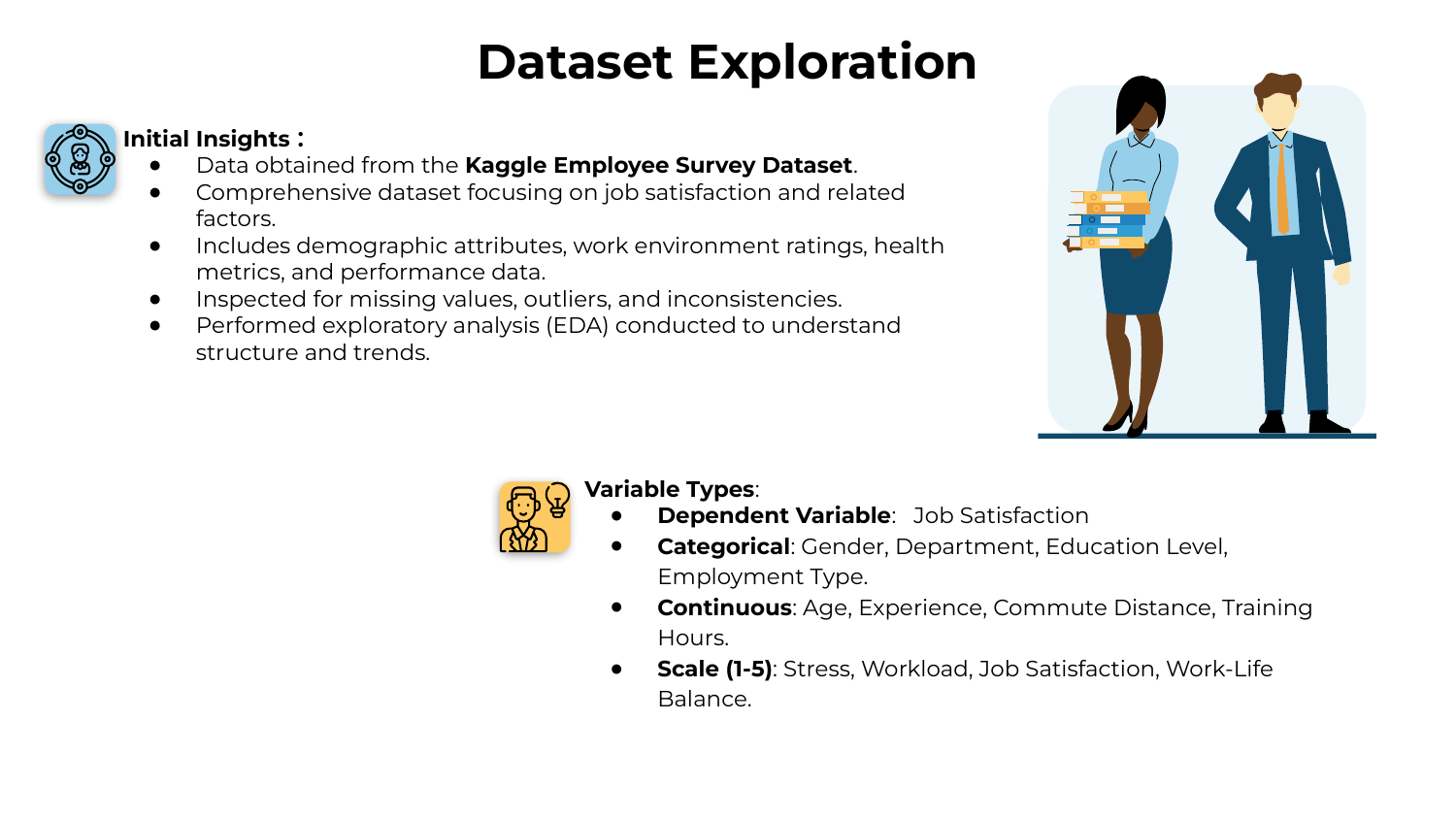

# Dataset Exploration

Initial Insights：
Data obtained from the Kaggle Employee Survey Dataset.
Comprehensive dataset focusing on job satisfaction and related factors.
Includes demographic attributes, work environment ratings, health metrics, and performance data.
Inspected for missing values, outliers, and inconsistencies.
Performed exploratory analysis (EDA) conducted to understand structure and trends.

Variable Types:
Dependent Variable:   Job Satisfaction
Categorical: Gender, Department, Education Level, Employment Type.
Continuous: Age, Experience, Commute Distance, Training Hours.
Scale (1-5): Stress, Workload, Job Satisfaction, Work-Life Balance.